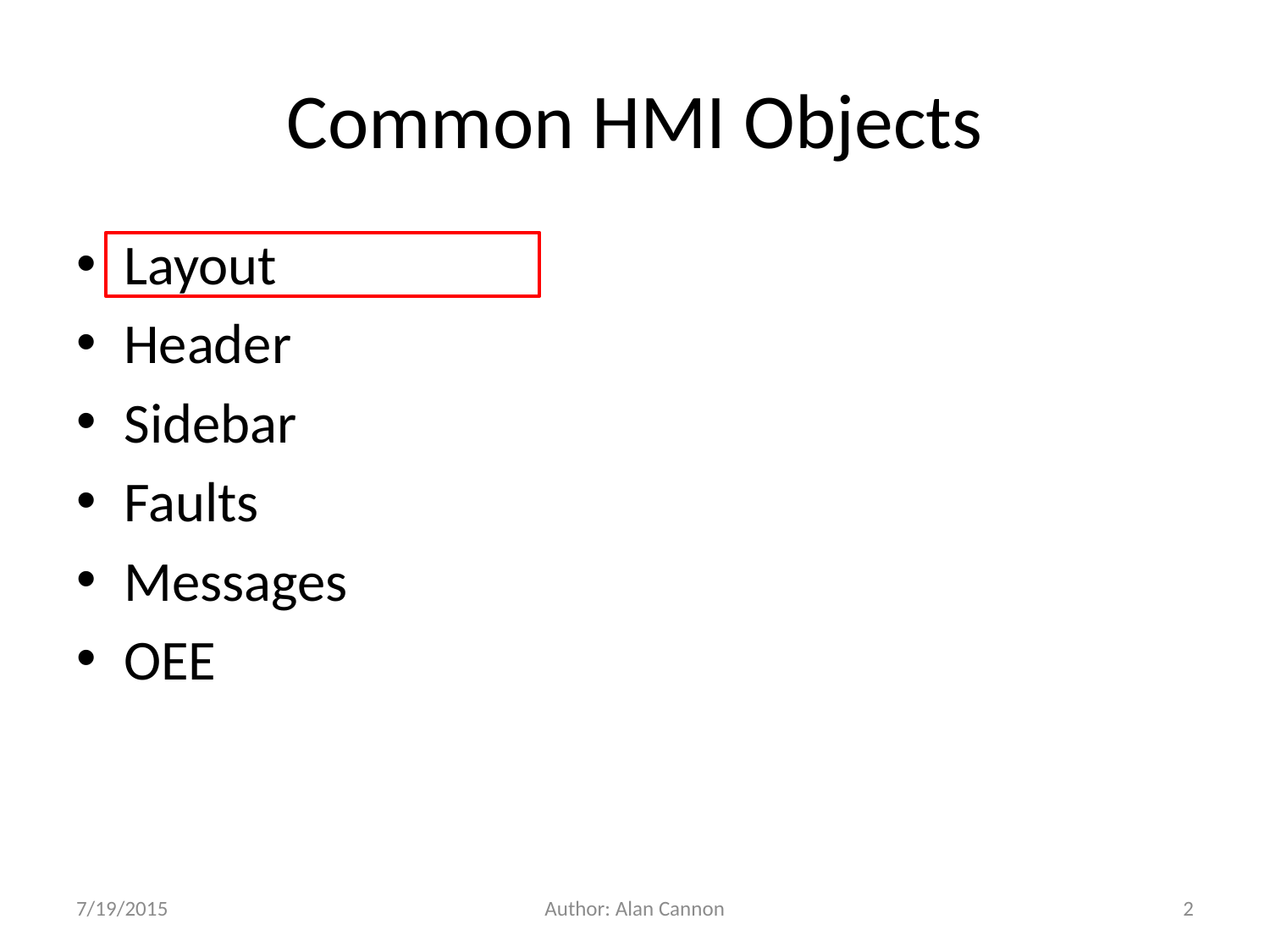

# Common HMI Objects
Layout
Header
Sidebar
Faults
Messages
OEE

7/19/2015
Author: Alan Cannon
2